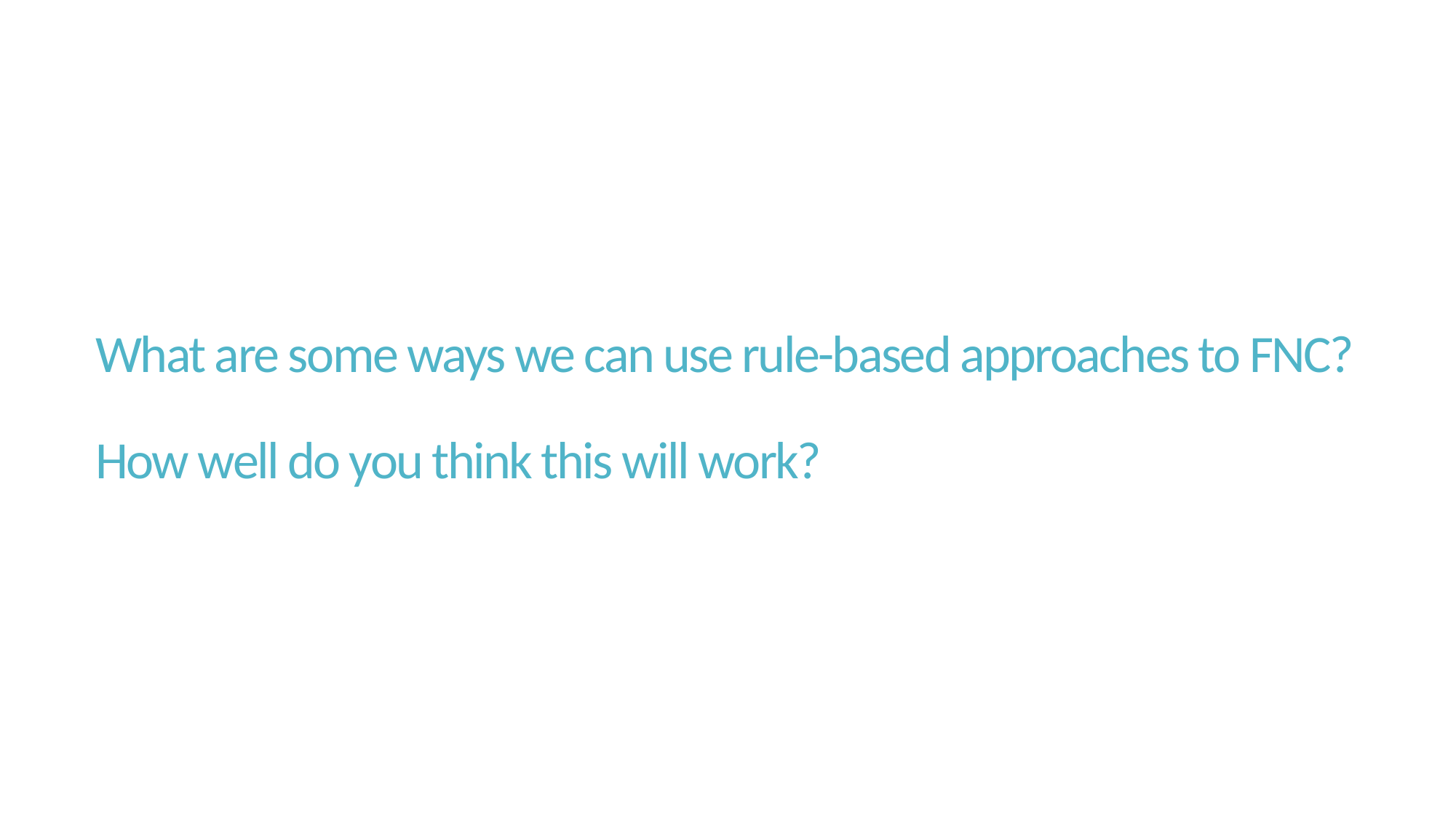

# What are some ways we can use rule-based approaches to FNC? How well do you think this will work?